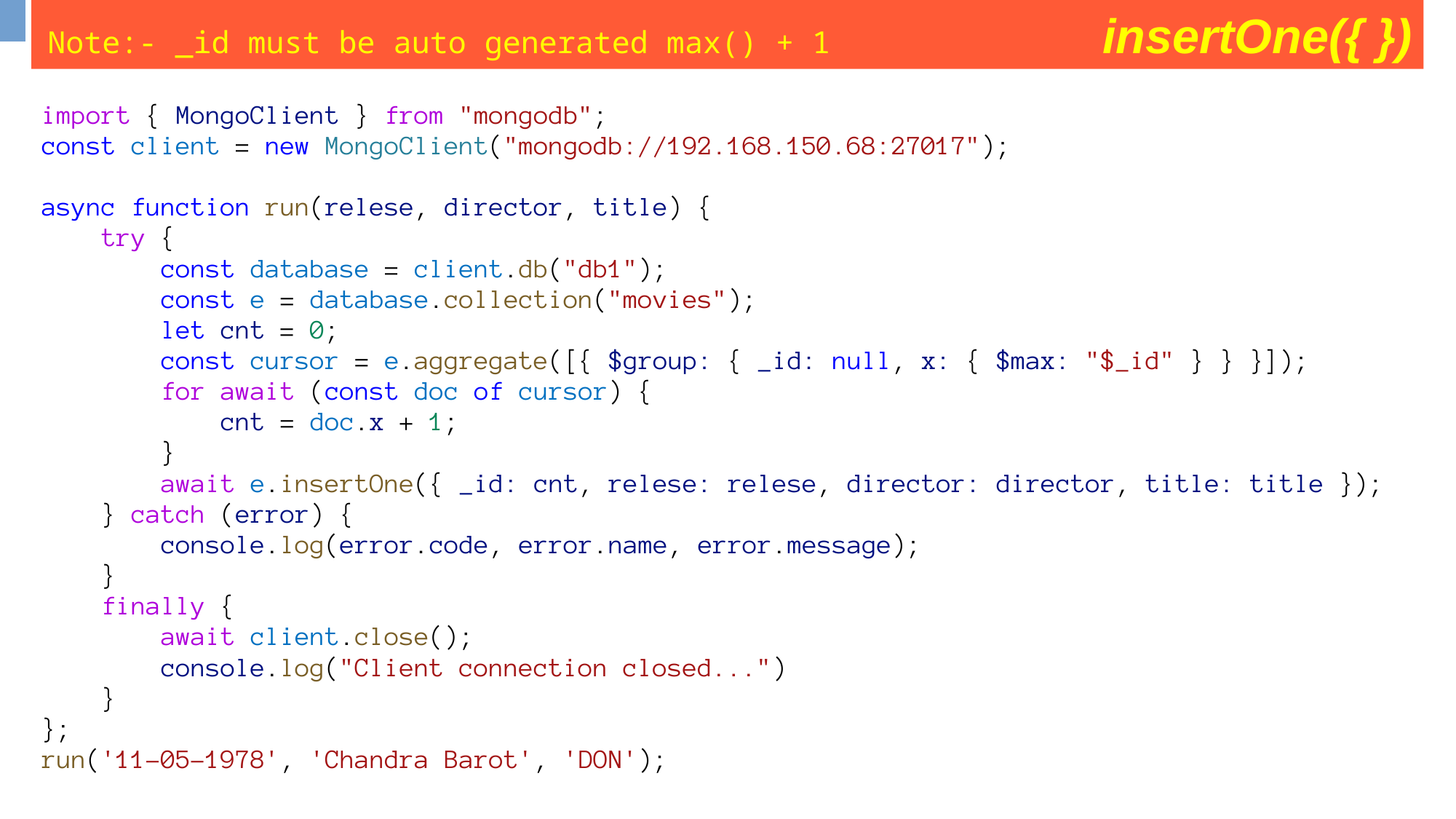

Note:- _id must be auto generated max() + 1               insertOne({ })
import { MongoClient } from "mongodb";
const client = new MongoClient("mongodb://192.168.150.68:27017");

async function run(relese, director, title) {
    try {
        const database = client.db("db1");
        const e = database.collection("movies");
        let cnt = 0;
        const cursor = e.aggregate([{ $group: { _id: null, x: { $max: "$_id" } } }]);
        for await (const doc of cursor) {
            cnt = doc.x + 1;
        }
        await e.insertOne({ _id: cnt, relese: relese, director: director, title: title });
    } catch (error) {
        console.log(error.code, error.name, error.message);
    }
    finally {
        await client.close();
        console.log("Client connection closed...")
    }
};
run('11-05-1978', 'Chandra Barot', 'DON');